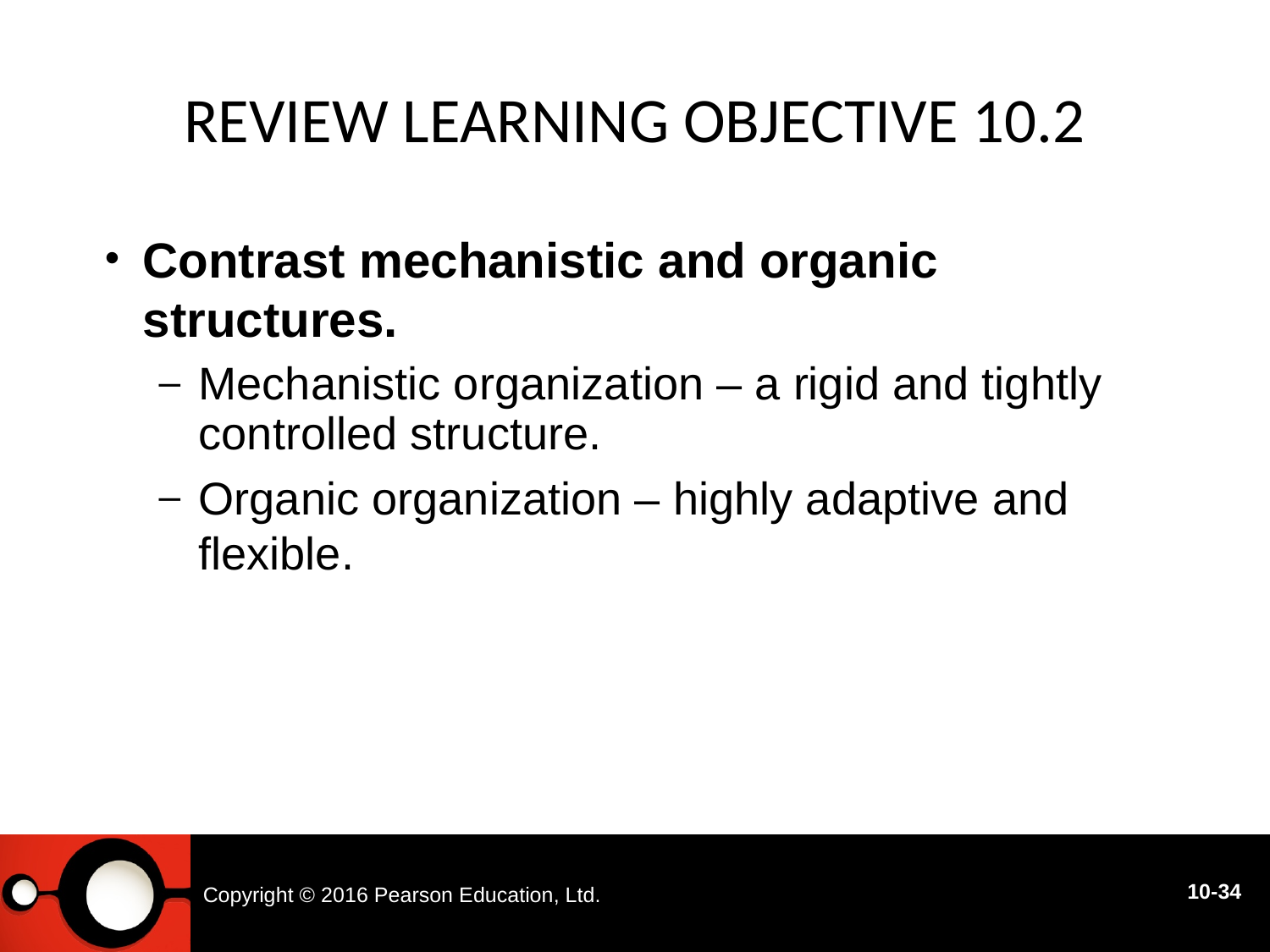

# Review Learning objective 10.2
Contrast mechanistic and organic structures.
Mechanistic organization – a rigid and tightly controlled structure.
Organic organization – highly adaptive and flexible.

Copyright © 2016 Pearson Education, Ltd.
10-34
10 - 34